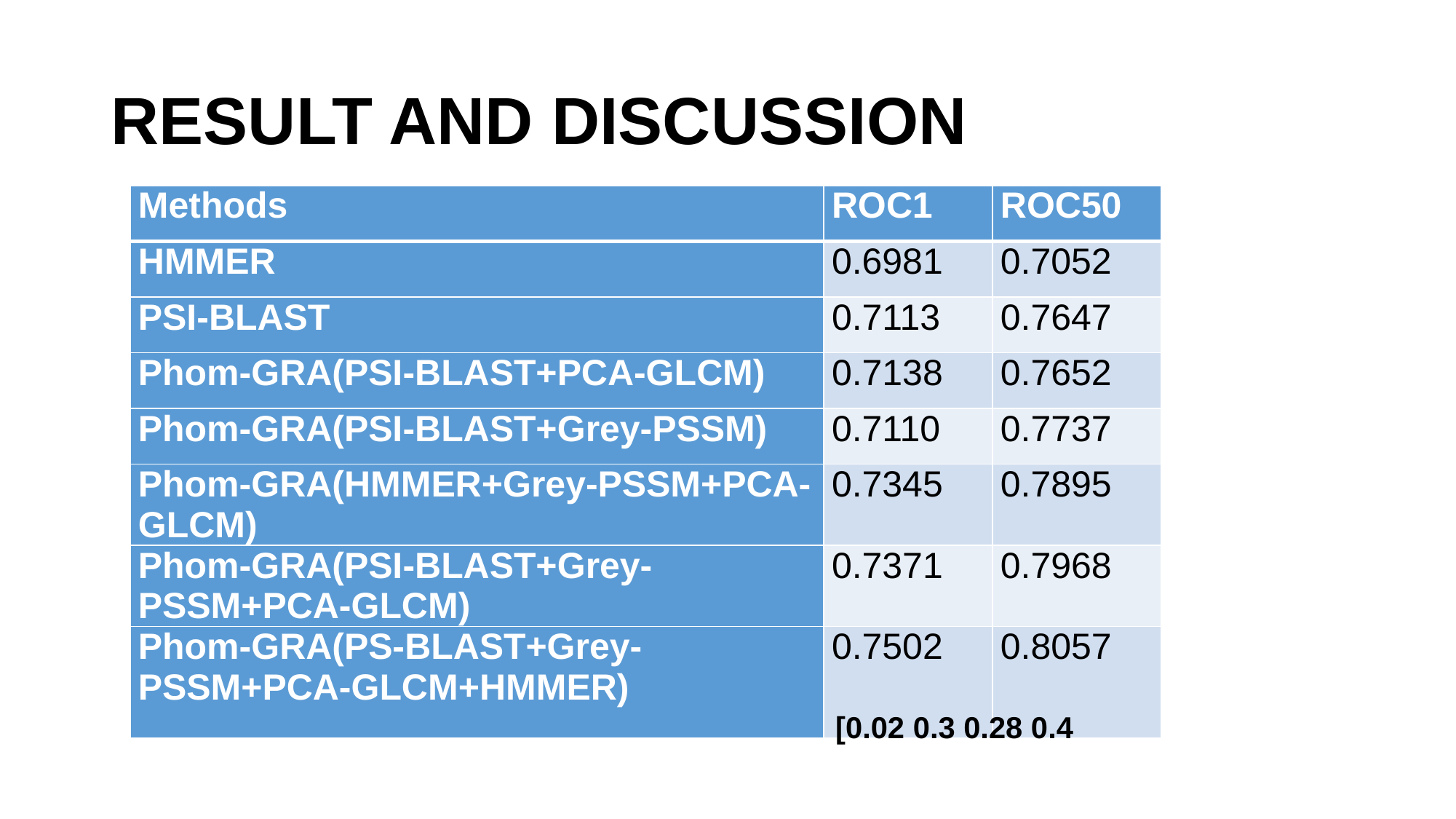

# RESULT AND DISCUSSION
| Methods | ROC1 | ROC50 |
| --- | --- | --- |
| HMMER | 0.6981 | 0.7052 |
| PSI-BLAST | 0.7113 | 0.7647 |
| Phom-GRA(PSI-BLAST+PCA-GLCM) | 0.7138 | 0.7652 |
| Phom-GRA(PSI-BLAST+Grey-PSSM) | 0.7110 | 0.7737 |
| Phom-GRA(HMMER+Grey-PSSM+PCA-GLCM) | 0.7345 | 0.7895 |
| Phom-GRA(PSI-BLAST+Grey-PSSM+PCA-GLCM) | 0.7371 | 0.7968 |
| Phom-GRA(PS-BLAST+Grey-PSSM+PCA-GLCM+HMMER) | 0.7502 | 0.8057 |
[0.02 0.3 0.28 0.4